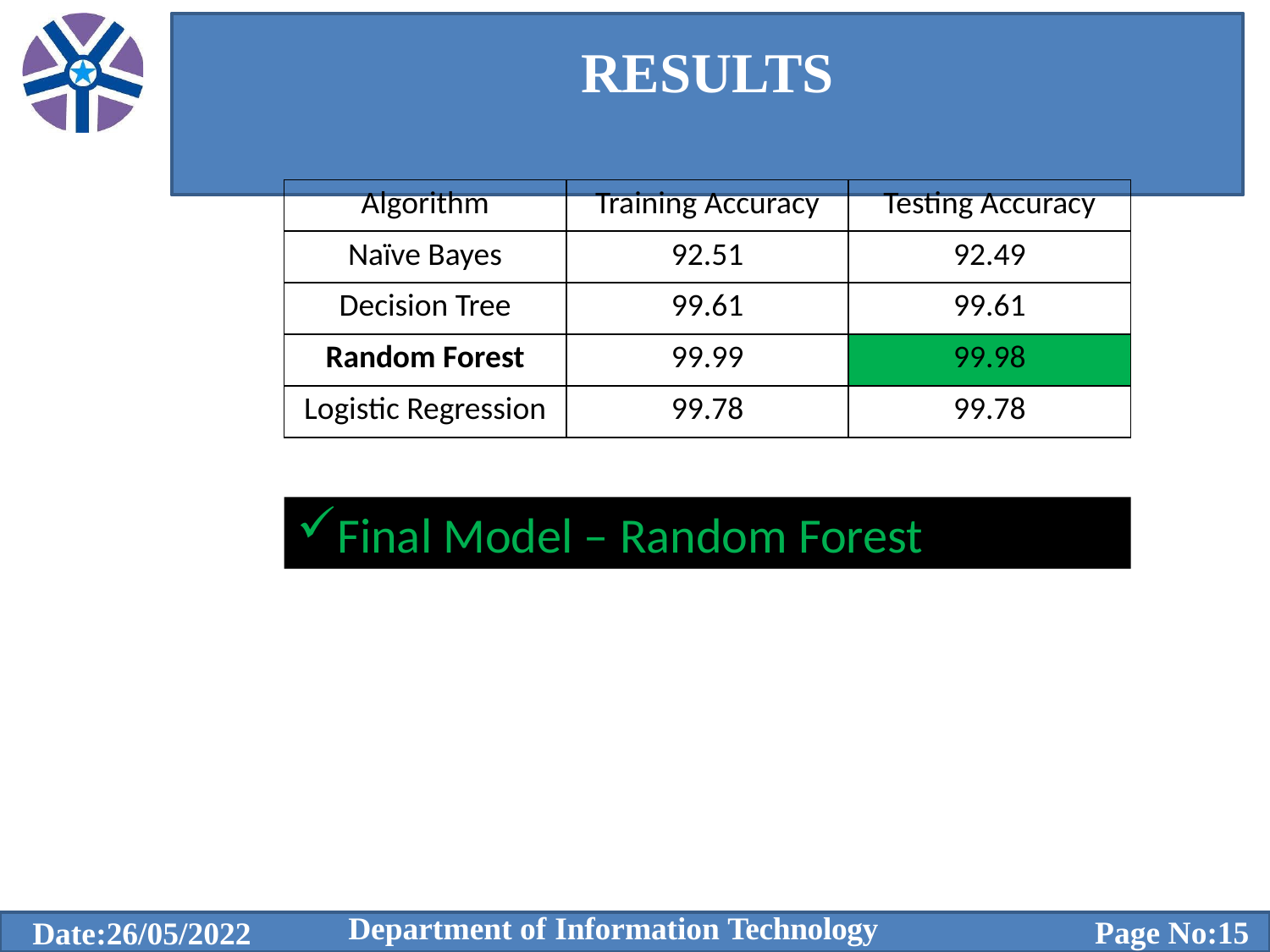

# RESULTS

| Algorithm | Training Accuracy | Testing Accuracy |
| --- | --- | --- |
| Naïve Bayes | 92.51 | 92.49 |
| Decision Tree | 99.61 | 99.61 |
| Random Forest | 99.99 | 99.98 |
| Logistic Regression | 99.78 | 99.78 |
Final Model – Random Forest
Department of Information Technology
Page No:15

Date:26/05/2022